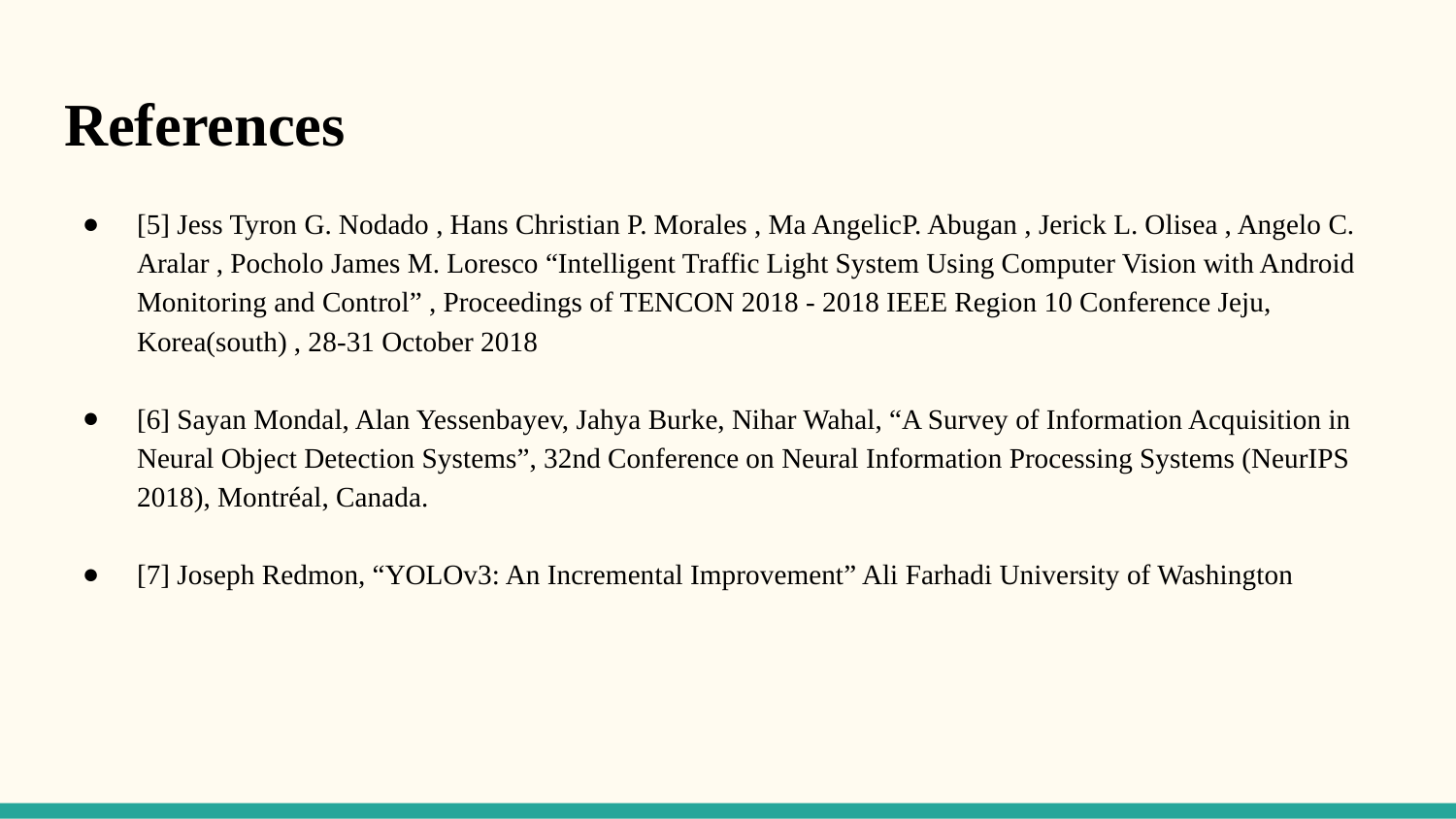

# References
[5] Jess Tyron G. Nodado , Hans Christian P. Morales , Ma AngelicP. Abugan , Jerick L. Olisea , Angelo C. Aralar , Pocholo James M. Loresco “Intelligent Traffic Light System Using Computer Vision with Android Monitoring and Control” , Proceedings of TENCON 2018 - 2018 IEEE Region 10 Conference Jeju,  Korea(south) , 28-31 October 2018

[6] Sayan Mondal, Alan Yessenbayev, Jahya Burke, Nihar Wahal, “A Survey of Information Acquisition in Neural Object Detection Systems”, 32nd Conference on Neural Information Processing Systems (NeurIPS 2018), Montréal, Canada.

[7] Joseph Redmon, “YOLOv3: An Incremental Improvement” Ali Farhadi University of Washington